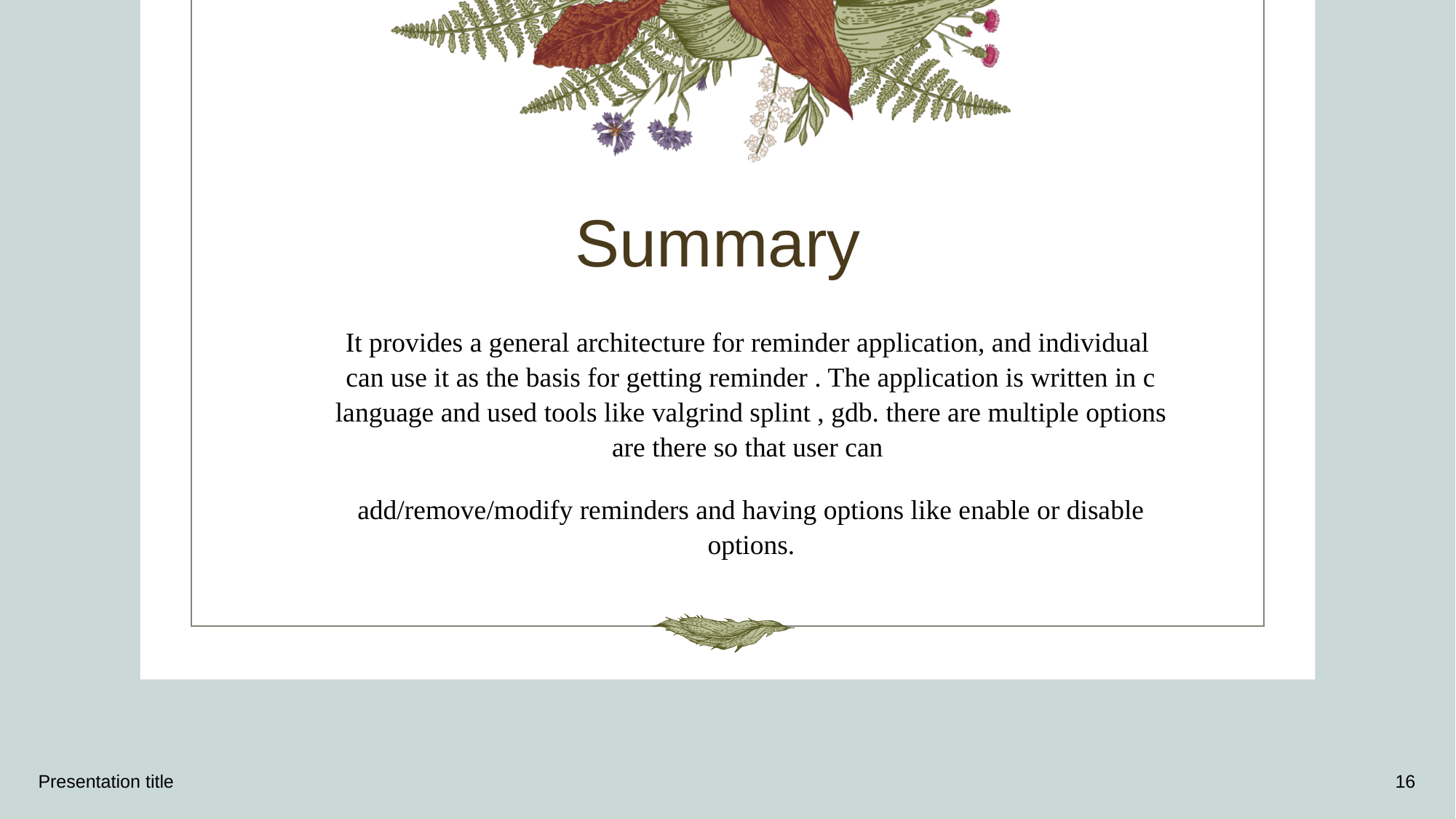

# Summary
It provides a general architecture for reminder application, and individual  can use it as the basis for getting reminder . The application is written in c language and used tools like valgrind splint , gdb. there are multiple options are there so that user can
add/remove/modify reminders and having options like enable or disable options.

Presentation title
16